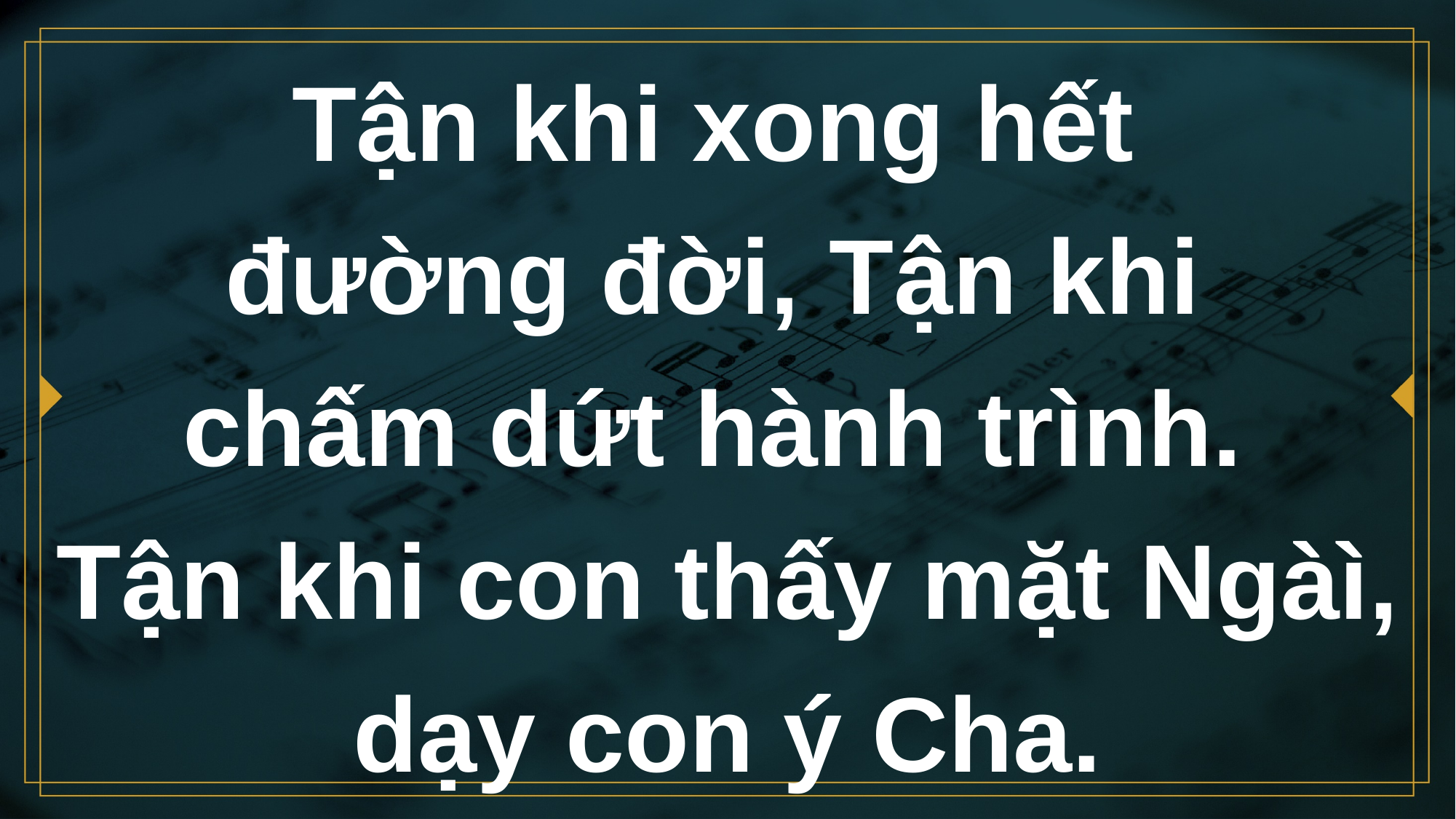

# Tận khi xong hết đường đời, Tận khi chấm dứt hành trình. Tận khi con thấy mặt Ngàì, dạy con ý Cha.